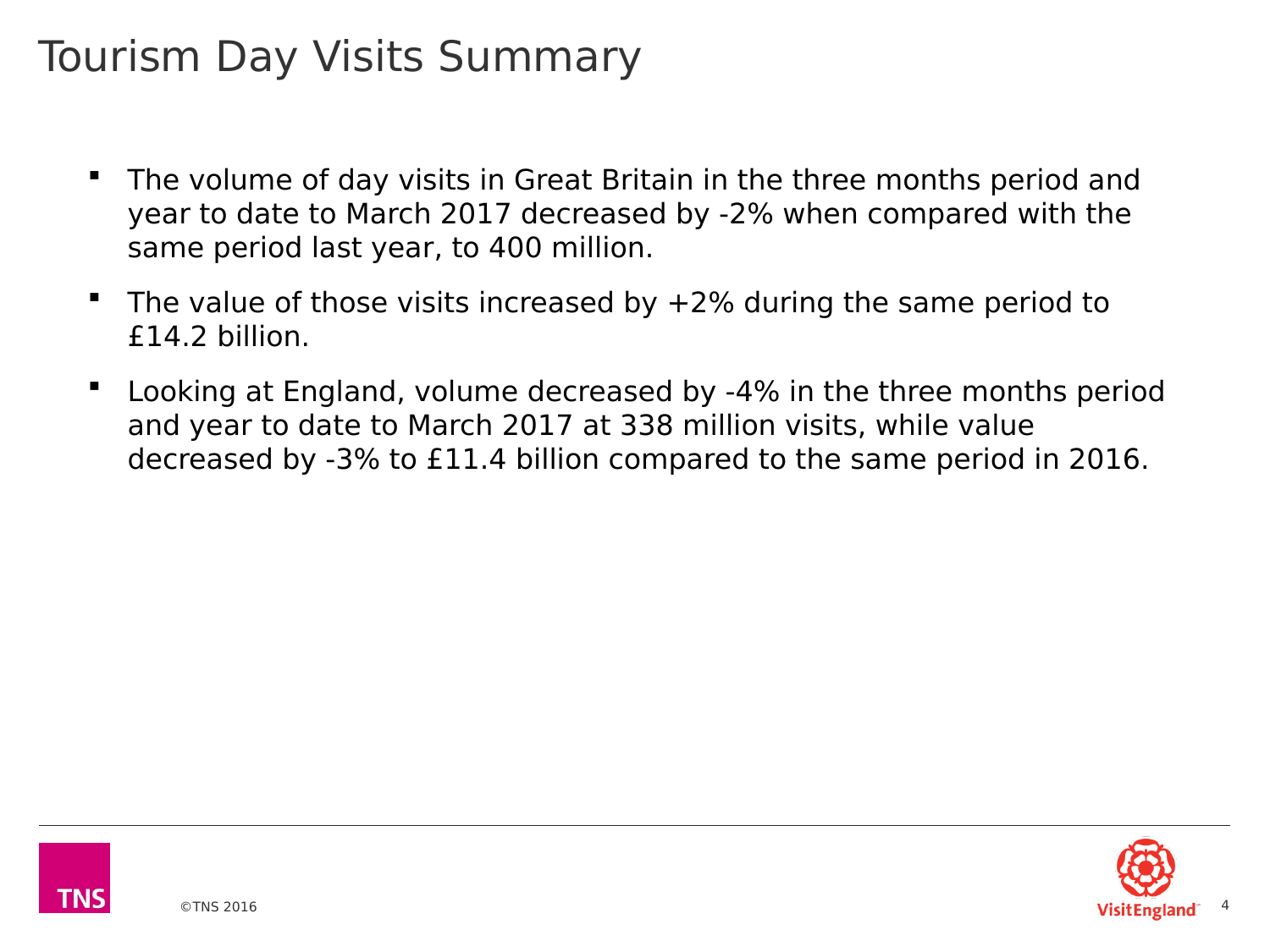

# Tourism Day Visits Summary
The volume of day visits in Great Britain in the three months period and year to date to March 2017 decreased by -2% when compared with the same period last year, to 400 million.
The value of those visits increased by +2% during the same period to £14.2 billion.
Looking at England, volume decreased by -4% in the three months period and year to date to March 2017 at 338 million visits, while value decreased by -3% to £11.4 billion compared to the same period in 2016.
4